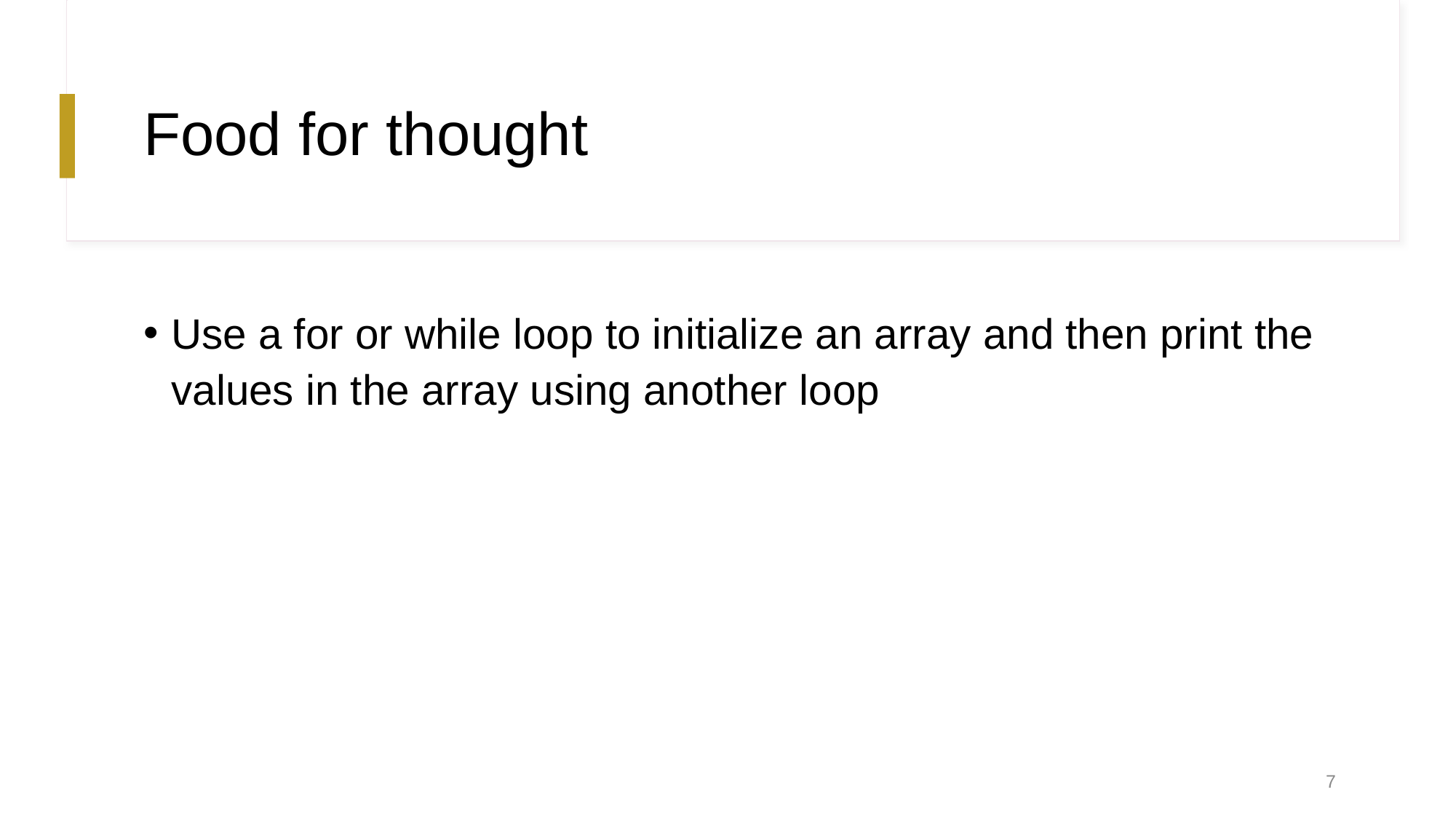

# Food for thought
Use a for or while loop to initialize an array and then print the values in the array using another loop
7